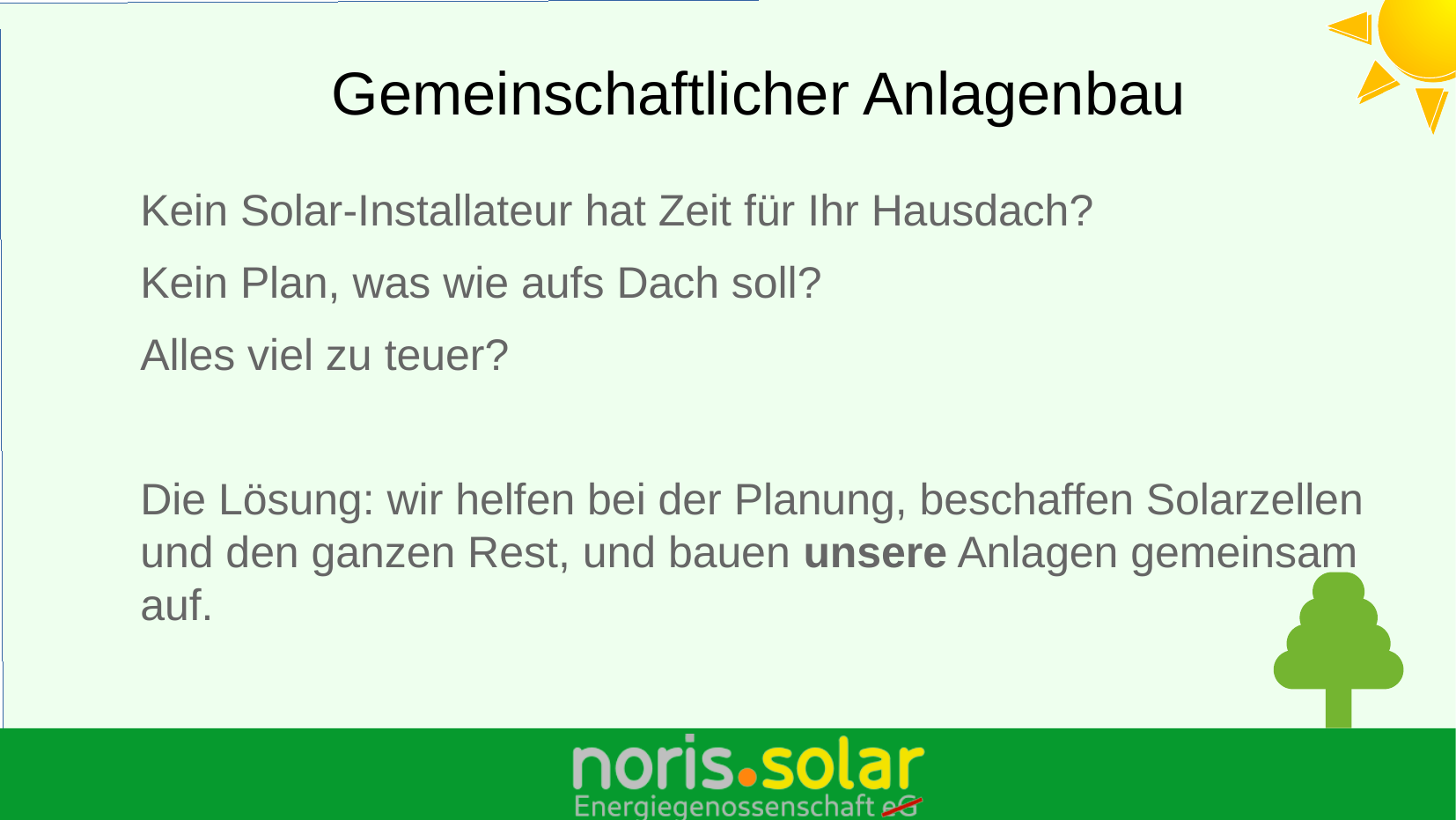

# Gemeinschaftlicher Anlagenbau
Kein Solar-Installateur hat Zeit für Ihr Hausdach?
Kein Plan, was wie aufs Dach soll?
Alles viel zu teuer?

Die Lösung: wir helfen bei der Planung, beschaffen Solarzellen und den ganzen Rest, und bauen unsere Anlagen gemeinsam auf.